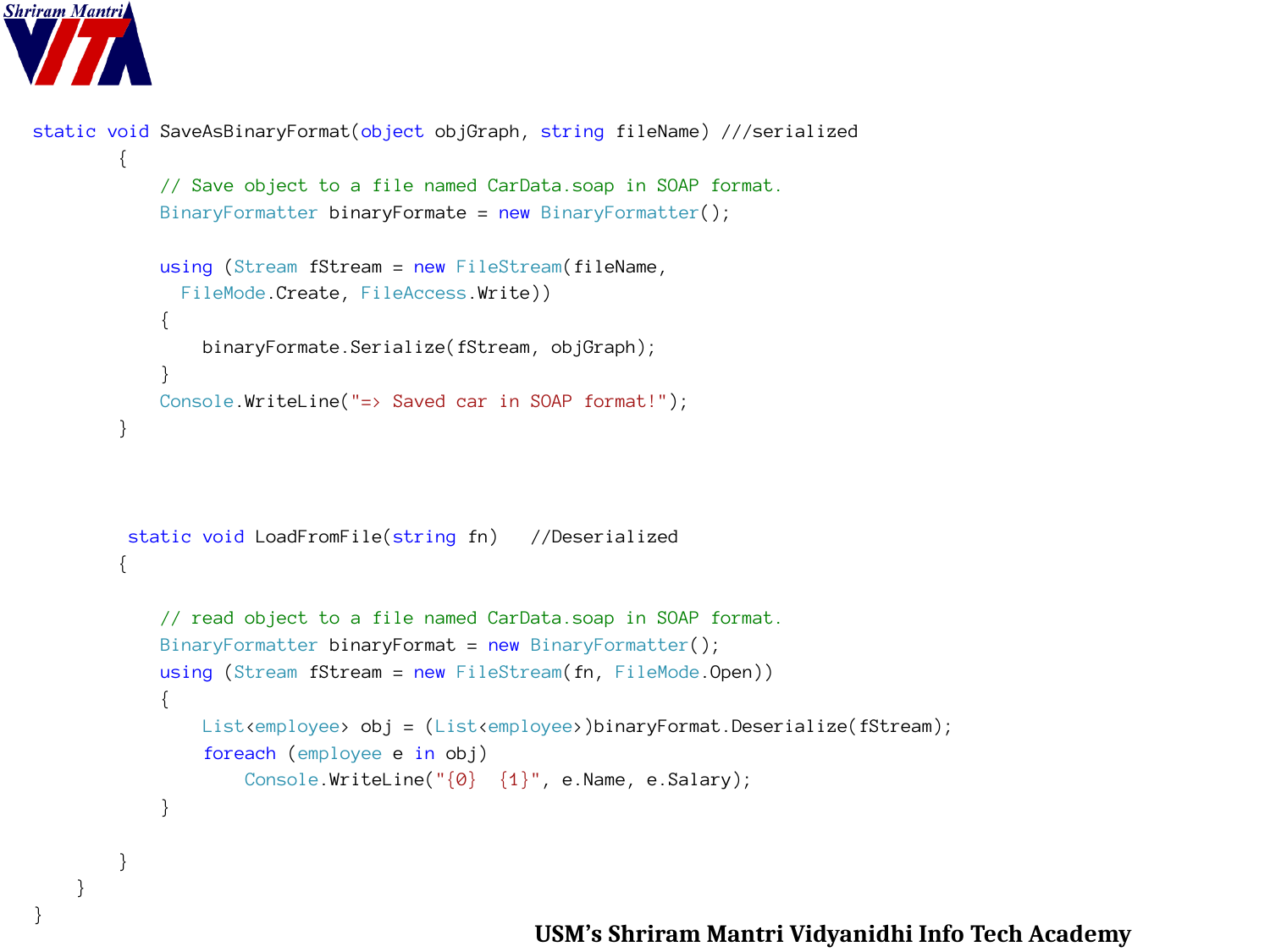

static void SaveAsBinaryFormat(object objGraph, string fileName) ///serialized
        {
            // Save object to a file named CarData.soap in SOAP format.
            BinaryFormatter binaryFormate = new BinaryFormatter();

            using (Stream fStream = new FileStream(fileName,
              FileMode.Create, FileAccess.Write))
            {
                binaryFormate.Serialize(fStream, objGraph);
            }
            Console.WriteLine("=> Saved car in SOAP format!");
        }

         static void LoadFromFile(string fn)   //Deserialized
        {

            // read object to a file named CarData.soap in SOAP format.
            BinaryFormatter binaryFormat = new BinaryFormatter();
            using (Stream fStream = new FileStream(fn, FileMode.Open))
            {
                List<employee> obj = (List<employee>)binaryFormat.Deserialize(fStream);
                foreach (employee e in obj)
                    Console.WriteLine("{0}  {1}", e.Name, e.Salary);
            }

        }
    }
}